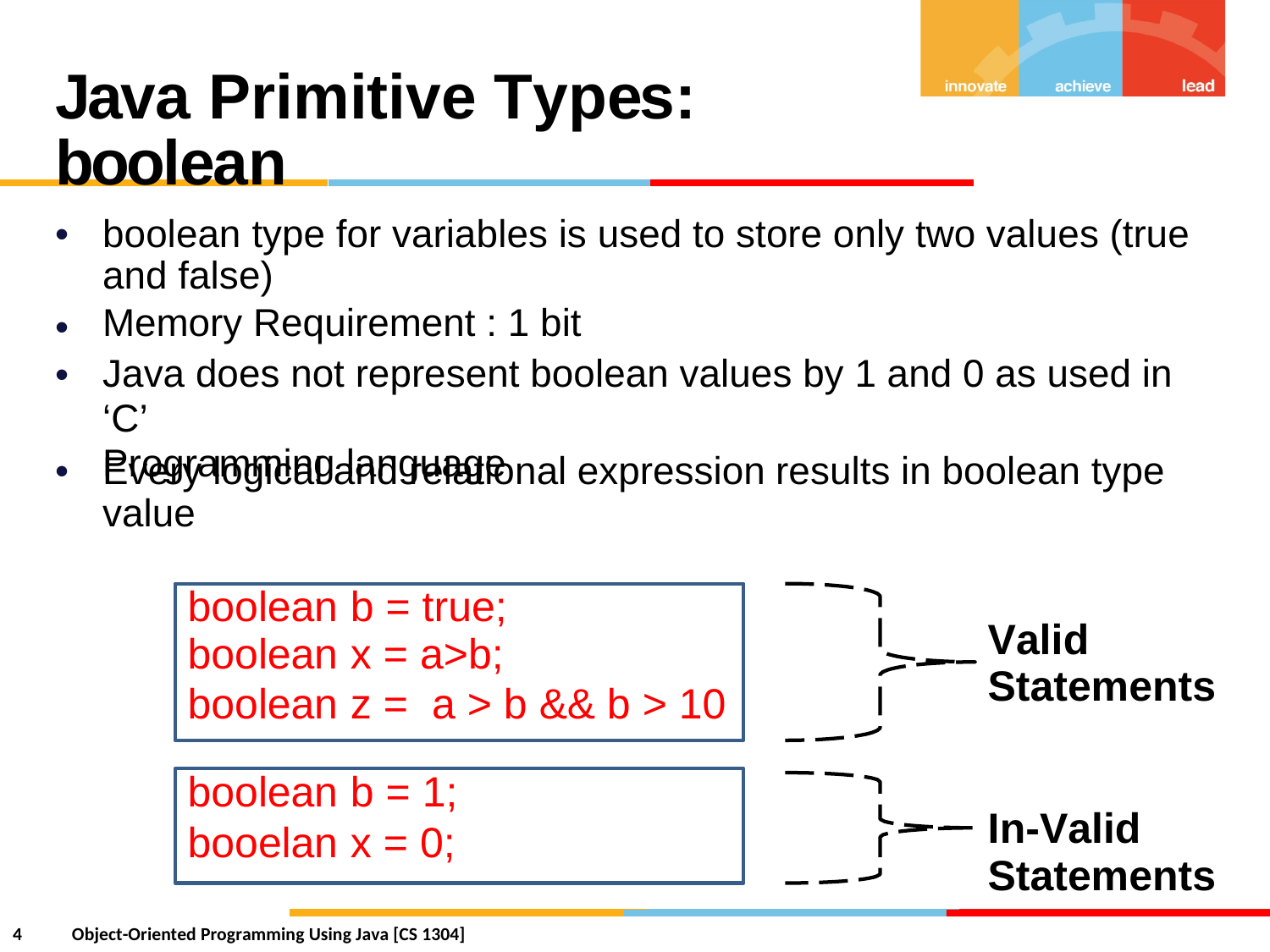

Java Primitive Types: boolean

•
boolean type for variables is used to store only two values (true
and false)
Memory Requirement : 1 bit
Java does not represent boolean values by 1 and 0 as used in ‘C’
Programming language
•
•
•
Every
value
logical
and
relational
expression
results
in
boolean type

boolean b = true;
boolean x = a>b;
boolean z =  a > b && b > 10

Valid
Statements

boolean b = 1;
booelan x = 0;

In-Valid
Statements

4
Object-Oriented Programming Using Java [CS 1304]